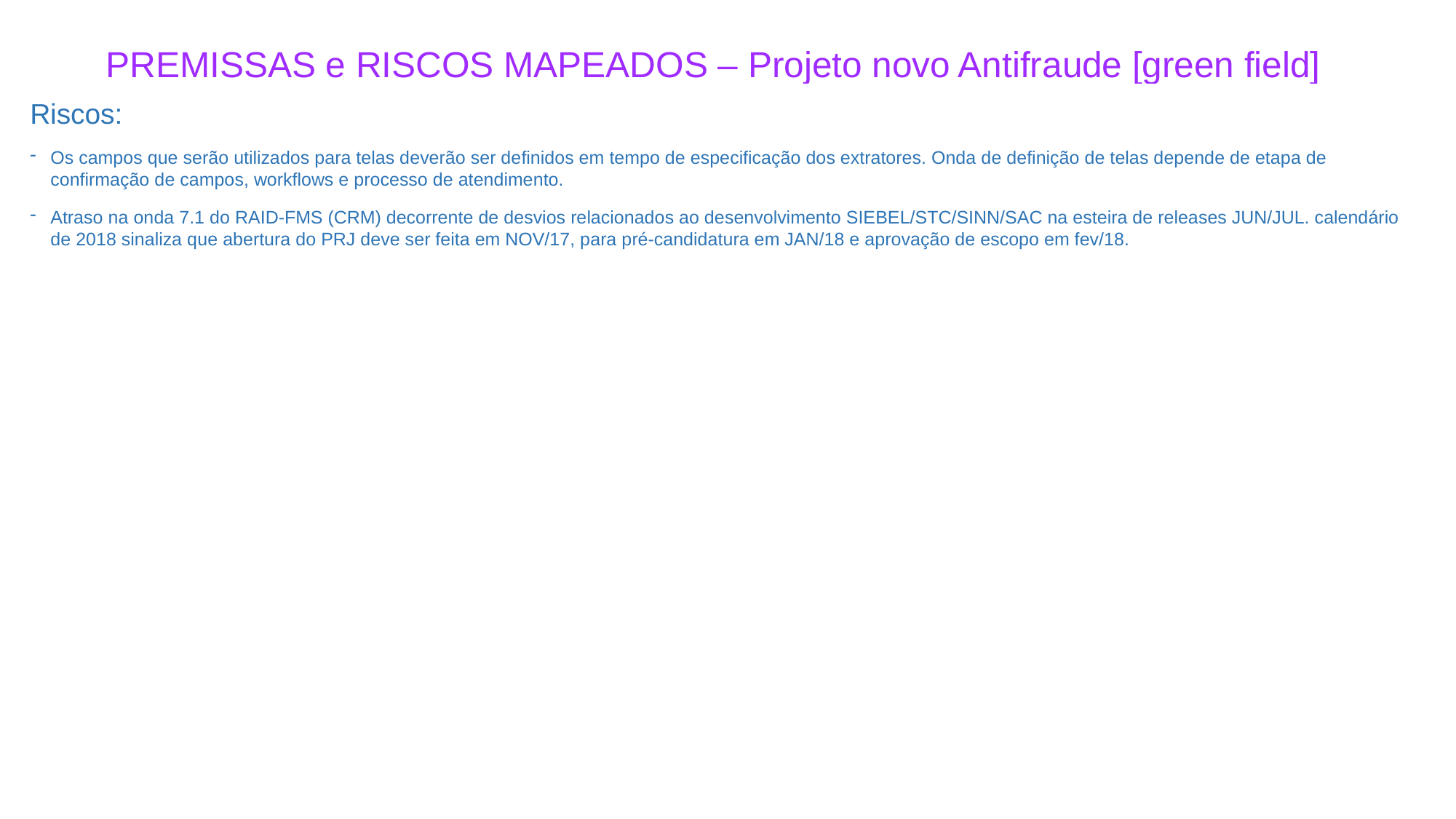

# PREMISSAS e RISCOS MAPEADOS – Projeto novo Antifraude [green field]
Riscos:
Os campos que serão utilizados para telas deverão ser definidos em tempo de especificação dos extratores. Onda de definição de telas depende de etapa de confirmação de campos, workflows e processo de atendimento.
Atraso na onda 7.1 do RAID-FMS (CRM) decorrente de desvios relacionados ao desenvolvimento SIEBEL/STC/SINN/SAC na esteira de releases JUN/JUL. calendário de 2018 sinaliza que abertura do PRJ deve ser feita em NOV/17, para pré-candidatura em JAN/18 e aprovação de escopo em fev/18.